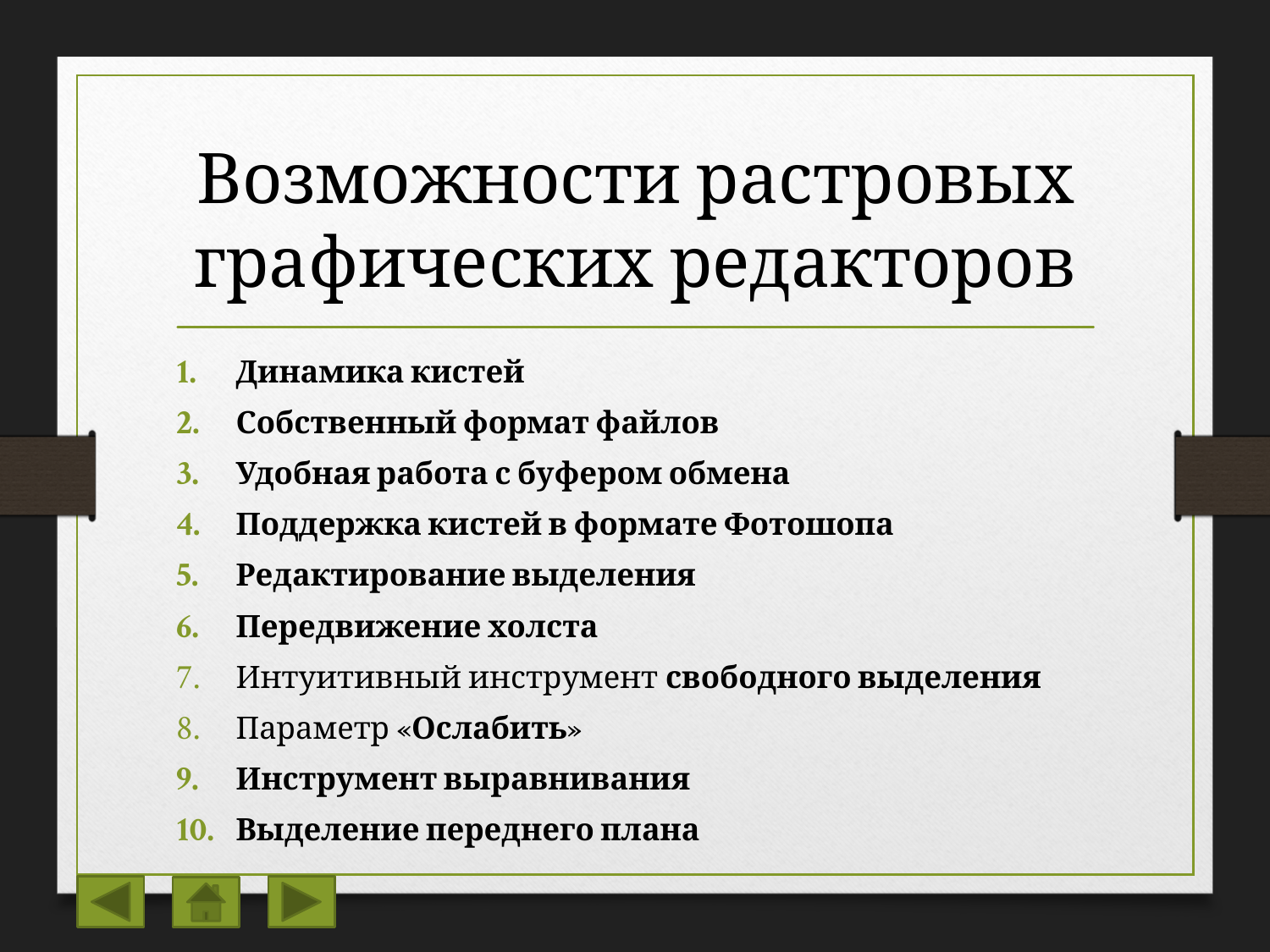

# Возможности растровых графических редакторов
Динамика кистей
Собственный формат файлов
Удобная работа с буфером обмена
Поддержка кистей в формате Фотошопа
Редактирование выделения
Передвижение холста
Интуитивный инструмент свободного выделения
Параметр «Ослабить»
Инструмент выравнивания
Выделение переднего плана